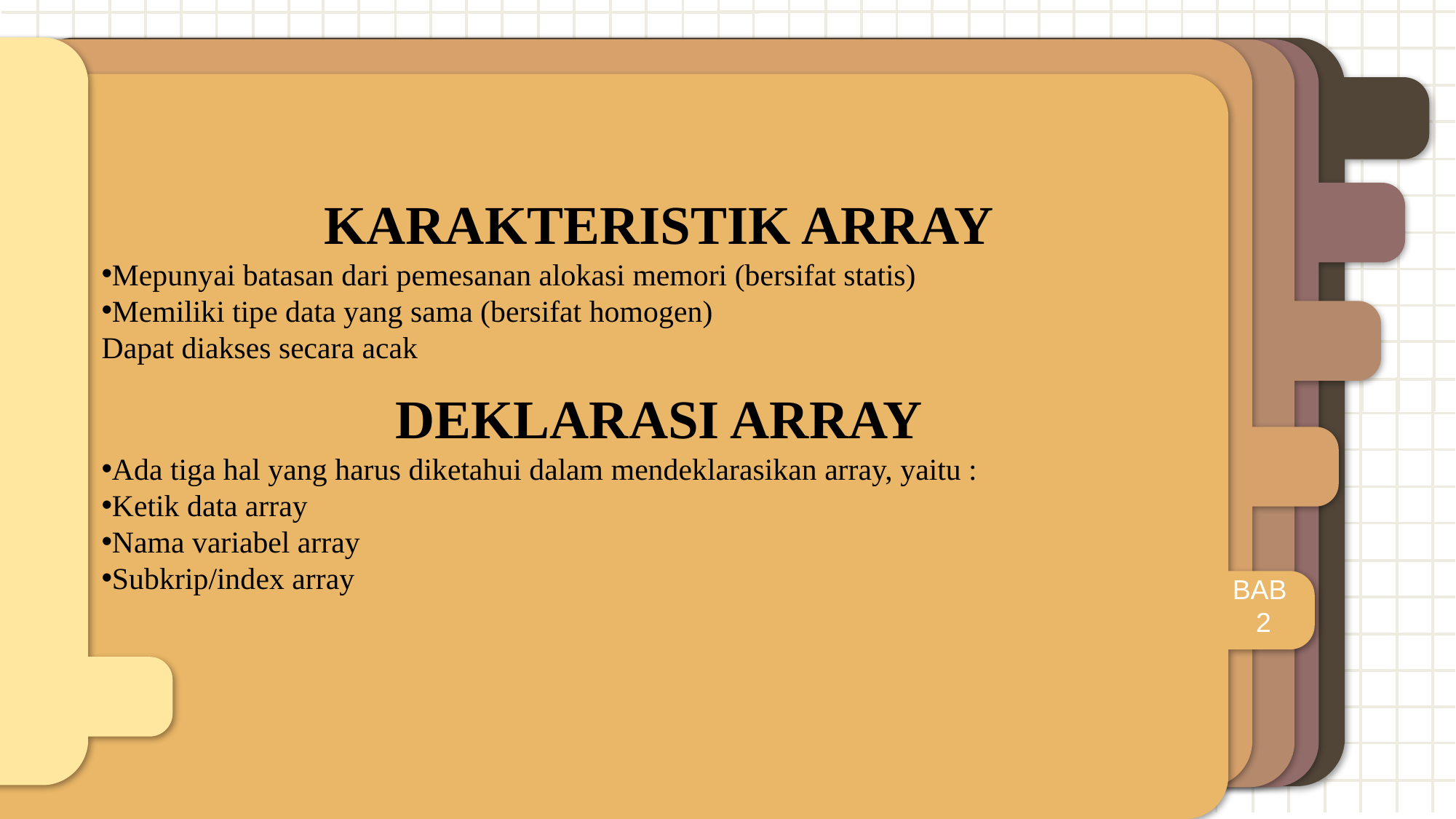

BAB
2

 KARAKTERISTIK ARRAY
Mepunyai batasan dari pemesanan alokasi memori (bersifat statis)
Memiliki tipe data yang sama (bersifat homogen)
Dapat diakses secara acak

 DEKLARASI ARRAY
Ada tiga hal yang harus diketahui dalam mendeklarasikan array, yaitu :
Ketik data array
Nama variabel array
Subkrip/index array